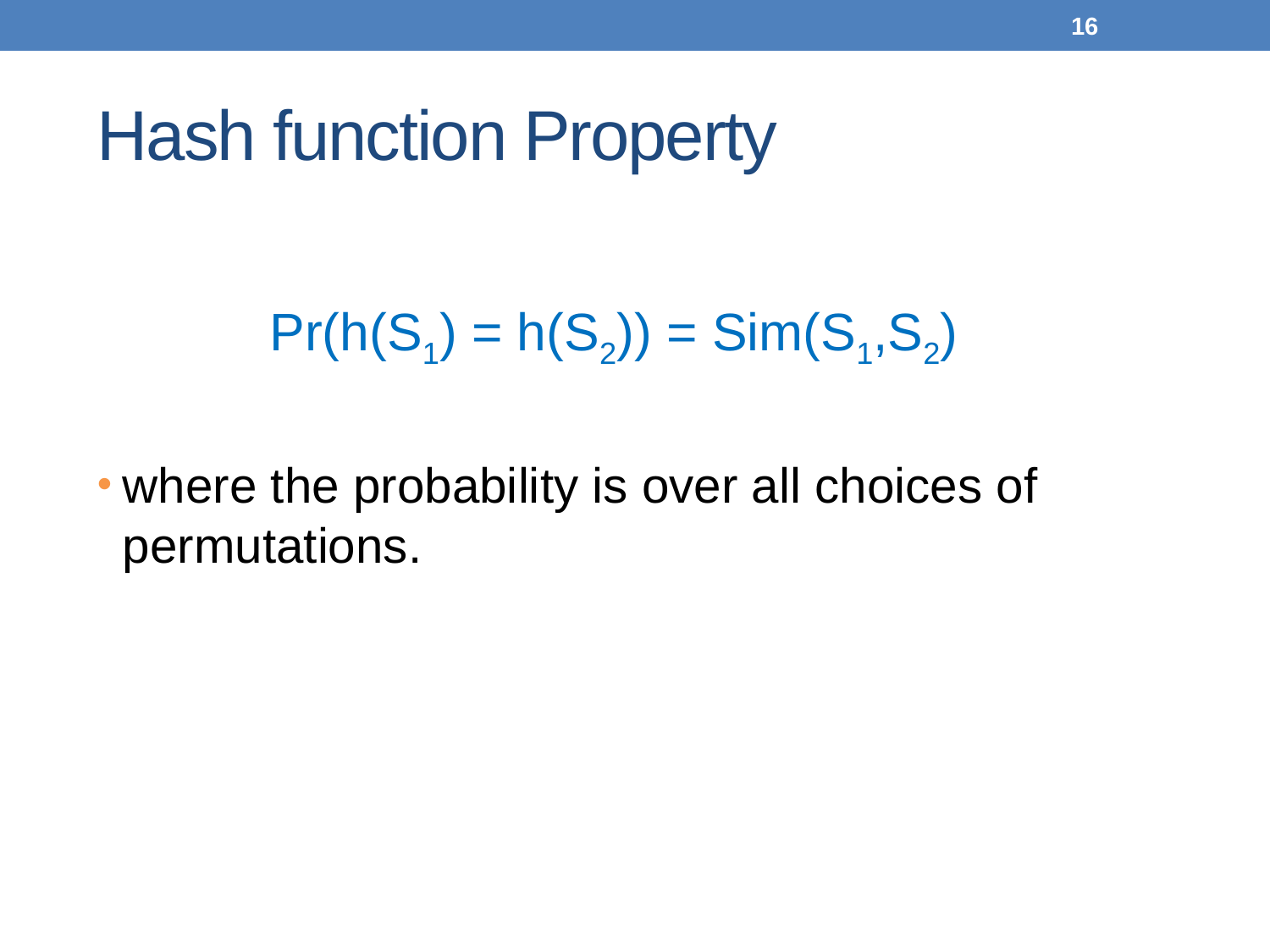

16
# Hash function Property

Pr(h(S1) = h(S2)) = Sim(S1,S2)

where the probability is over all choices of  permutations.